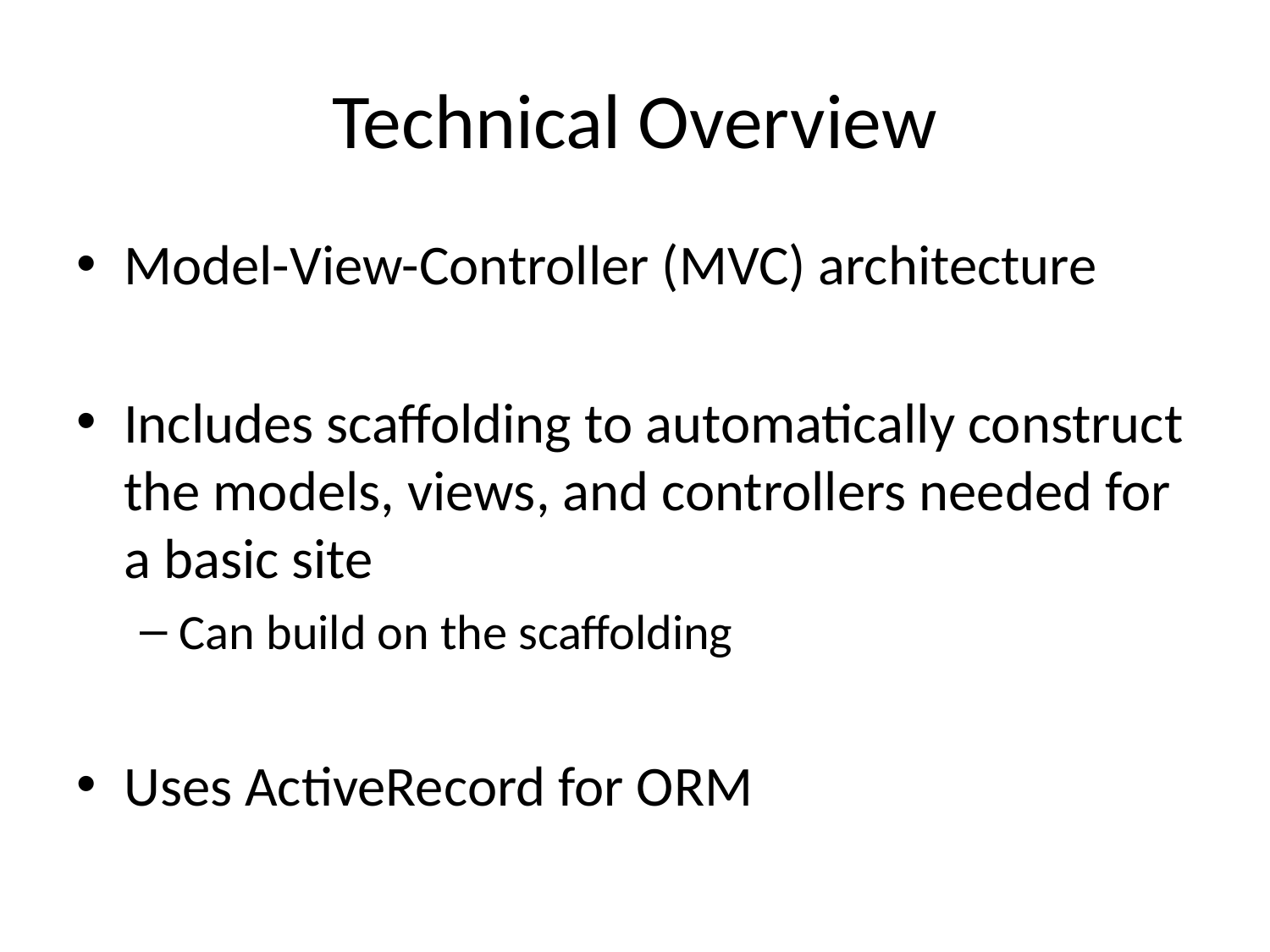

# Technical Overview
Model-View-Controller (MVC) architecture

Includes scaffolding to automatically construct the models, views, and controllers needed for a basic site
Can build on the scaffolding

Uses ActiveRecord for ORM